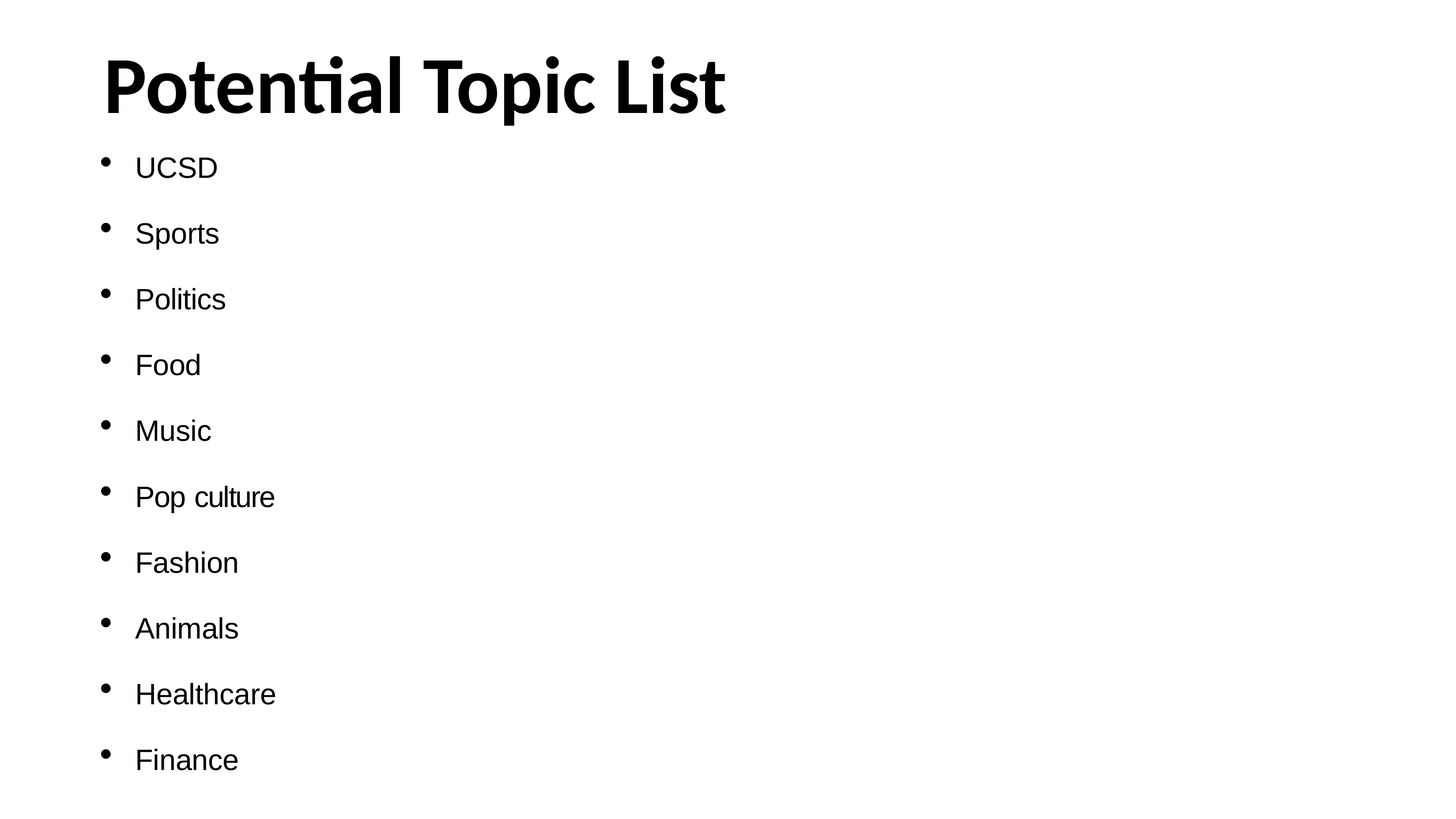

# Potential Topic List
UCSD
Sports
Politics
Food
Music
Pop culture
Fashion
Animals
Healthcare
Finance